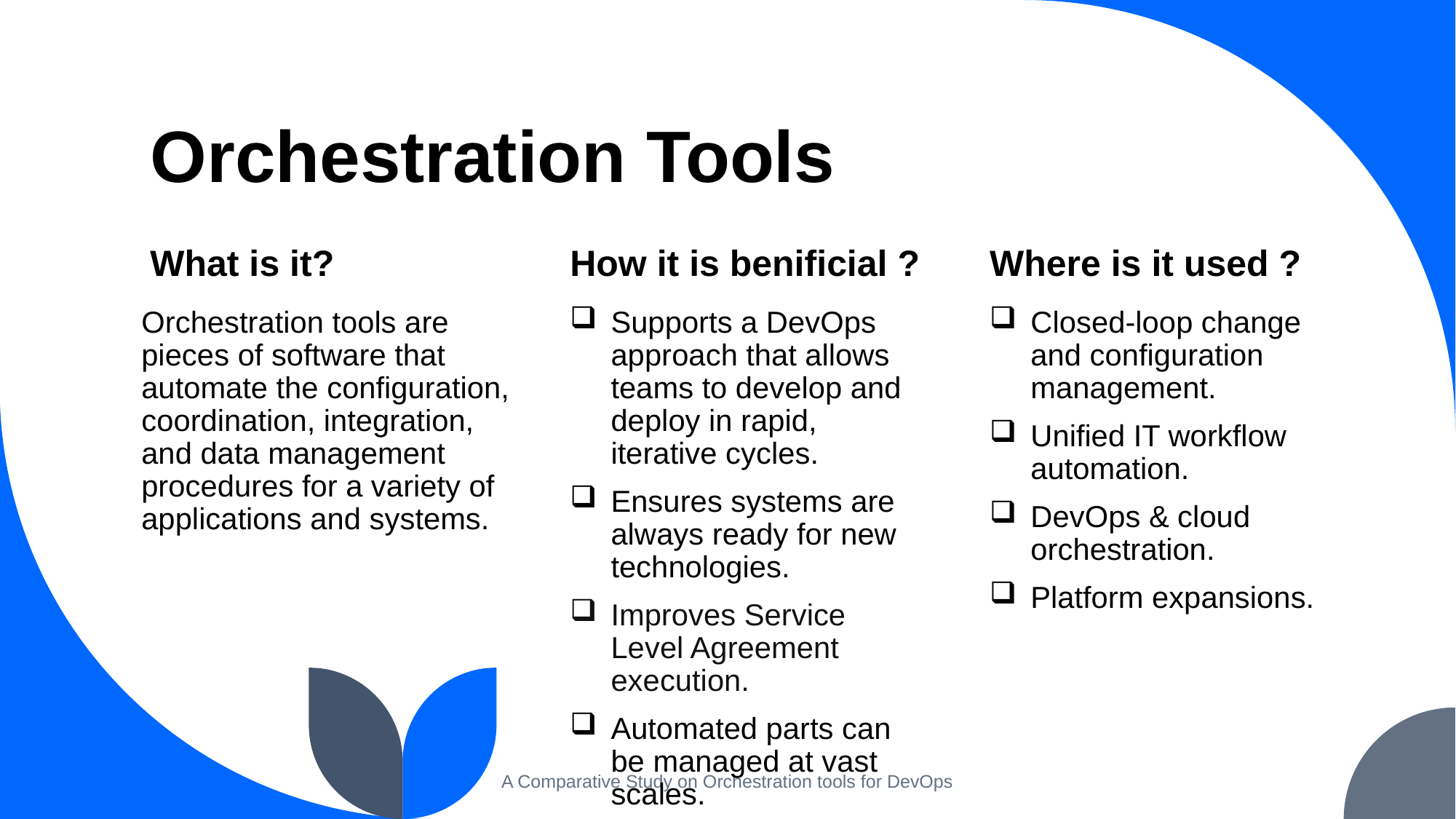

# Orchestration Tools
What is it?
How it is benificial ?
Where is it used ?
Orchestration tools are pieces of software that automate the configuration, coordination, integration, and data management procedures for a variety of applications and systems.
Supports a DevOps approach that allows teams to develop and deploy in rapid, iterative cycles.
Ensures systems are always ready for new technologies.
Improves Service Level Agreement execution.
Automated parts can be managed at vast scales.
Closed-loop change and configuration management.
Unified IT workflow automation.
DevOps & cloud orchestration.
Platform expansions.
A Comparative Study on Orchestration tools for DevOps